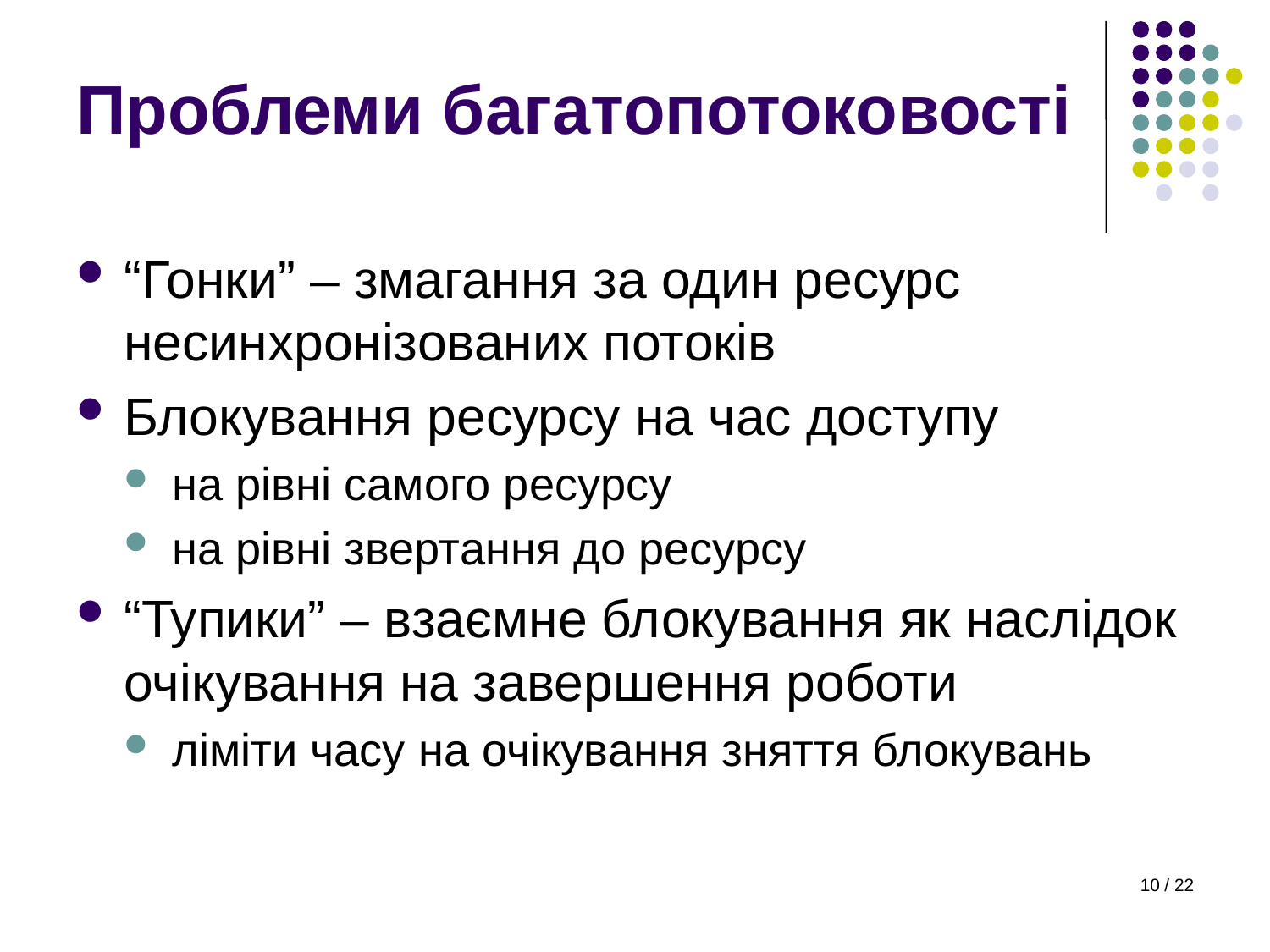

Проблеми багатопотоковості
“Гонки” – змагання за один ресурс несинхронізованих потоків
Блокування ресурсу на час доступу
на рівні самого ресурсу
на рівні звертання до ресурсу
“Тупики” – взаємне блокування як наслідок очікування на завершення роботи
ліміти часу на очікування зняття блокувань
10 / 22